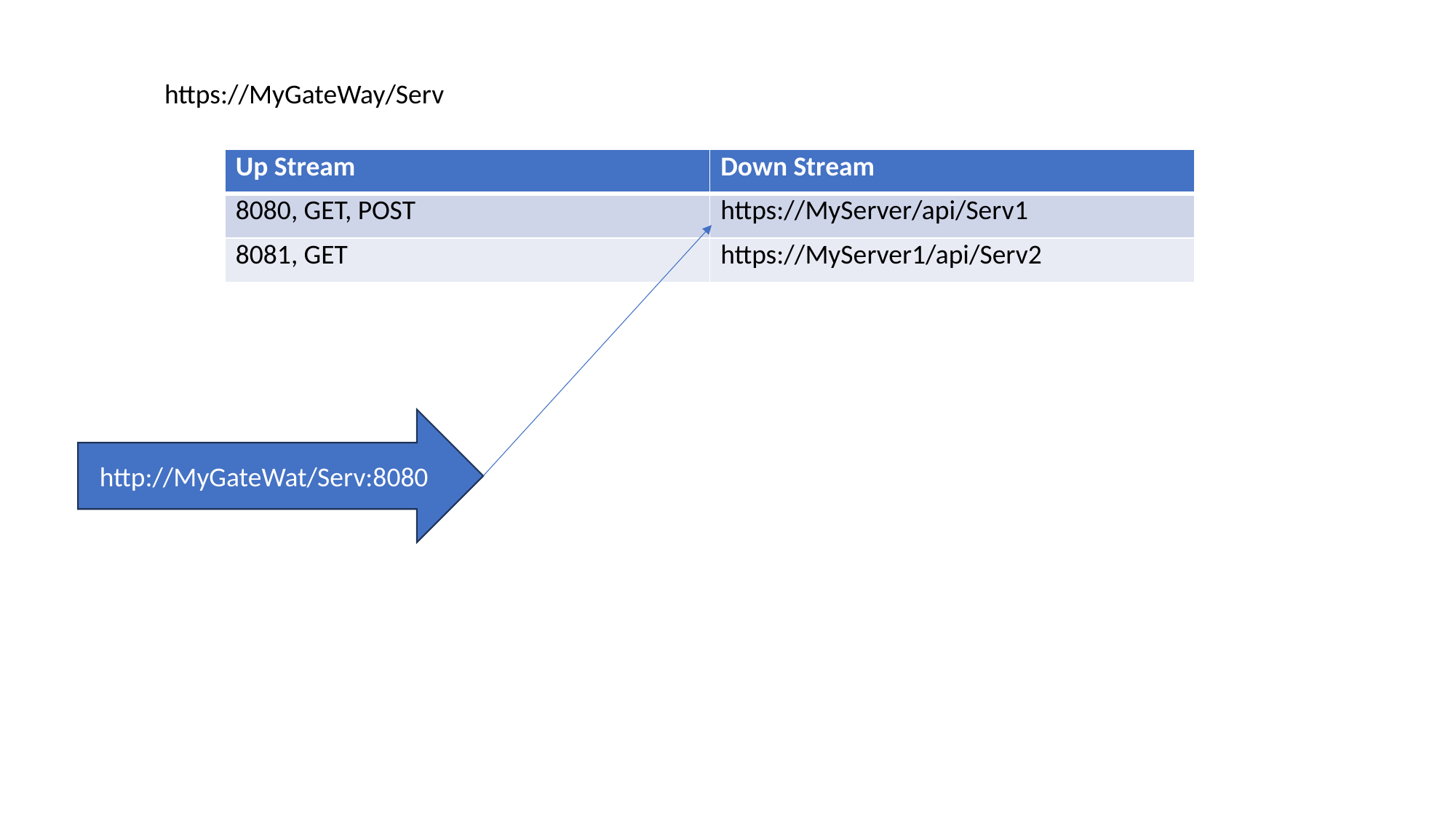

https://MyGateWay/Serv
| Up Stream | Down Stream |
| --- | --- |
| 8080, GET, POST | https://MyServer/api/Serv1 |
| 8081, GET | https://MyServer1/api/Serv2 |
http://MyGateWat/Serv:8080